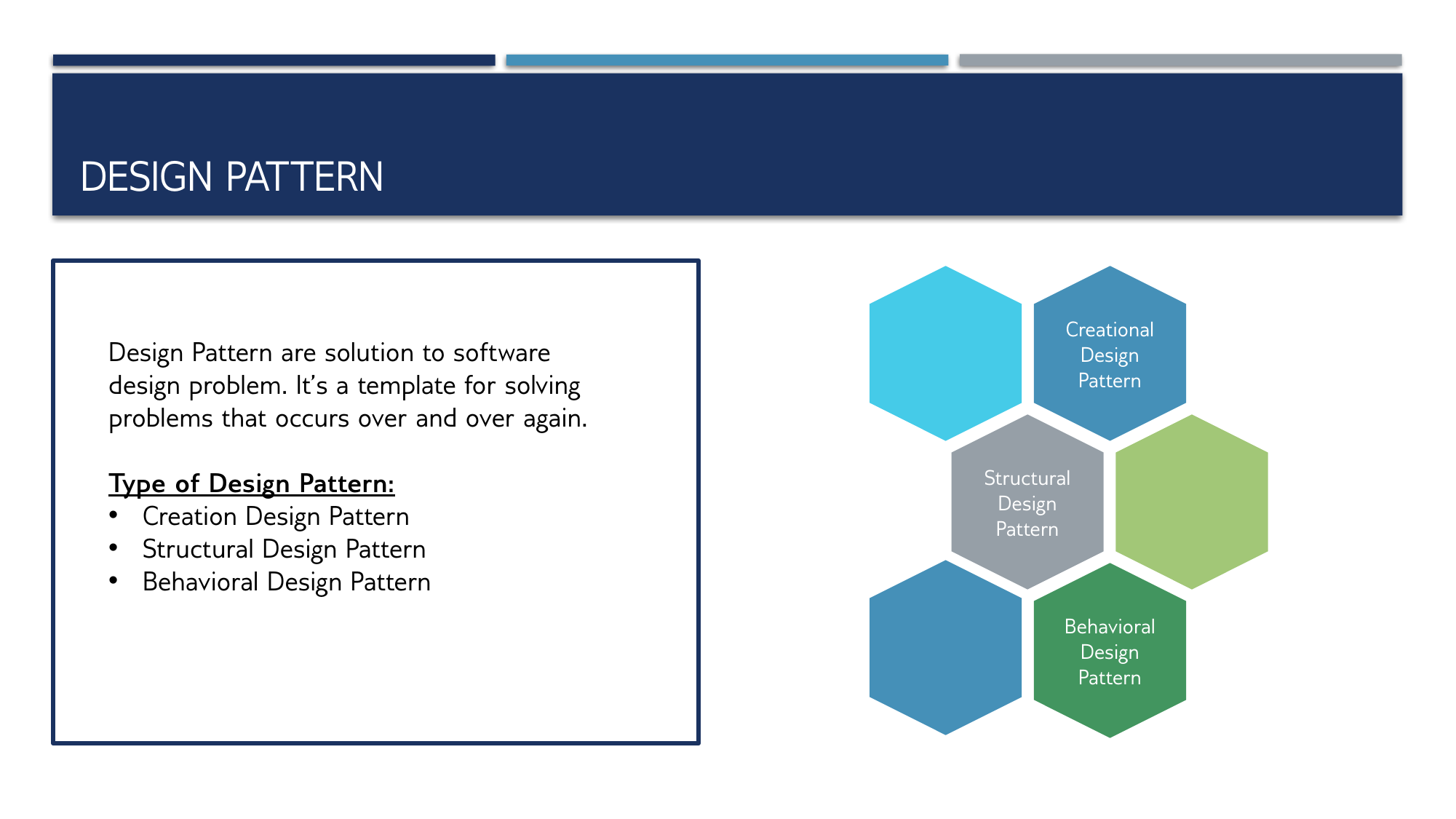

# Design Pattern

Creational Design Pattern

Structural Design Pattern

Behavioral Design Pattern

Design Pattern are solution to software design problem. It’s a template for solving problems that occurs over and over again.

Type of Design Pattern:
Creation Design Pattern
Structural Design Pattern
Behavioral Design Pattern